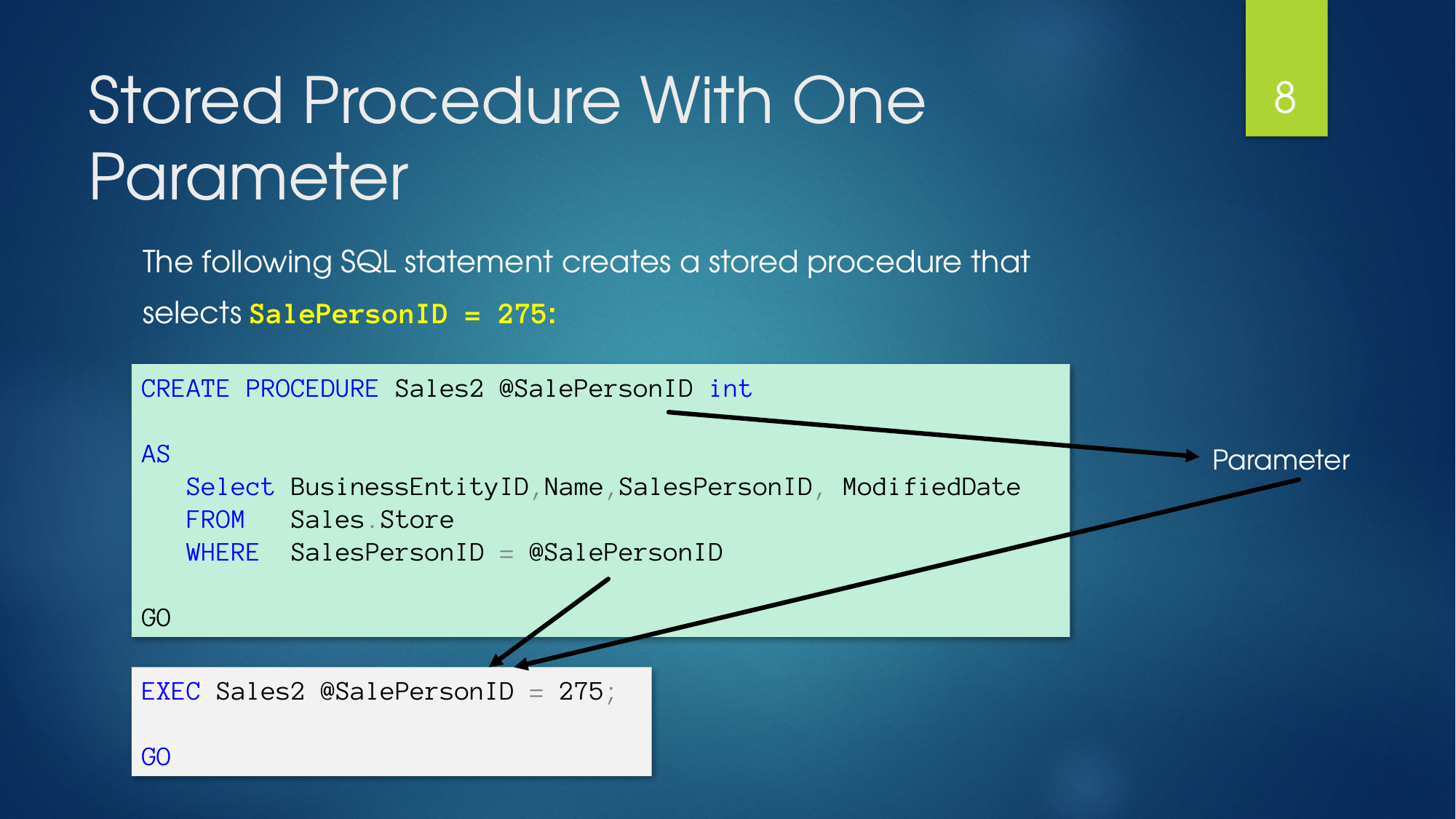

8
# Stored Procedure With One Parameter
The following SQL statement creates a stored procedure that
selects SalePersonID = 275:
CREATE PROCEDURE Sales2 @SalePersonID int

AS
   Select BusinessEntityID,Name,SalesPersonID, ModifiedDate
   FROM   Sales.Store
   WHERE  SalesPersonID = @SalePersonID

GO
Parameter
EXEC Sales2 @SalePersonID = 275;

GO